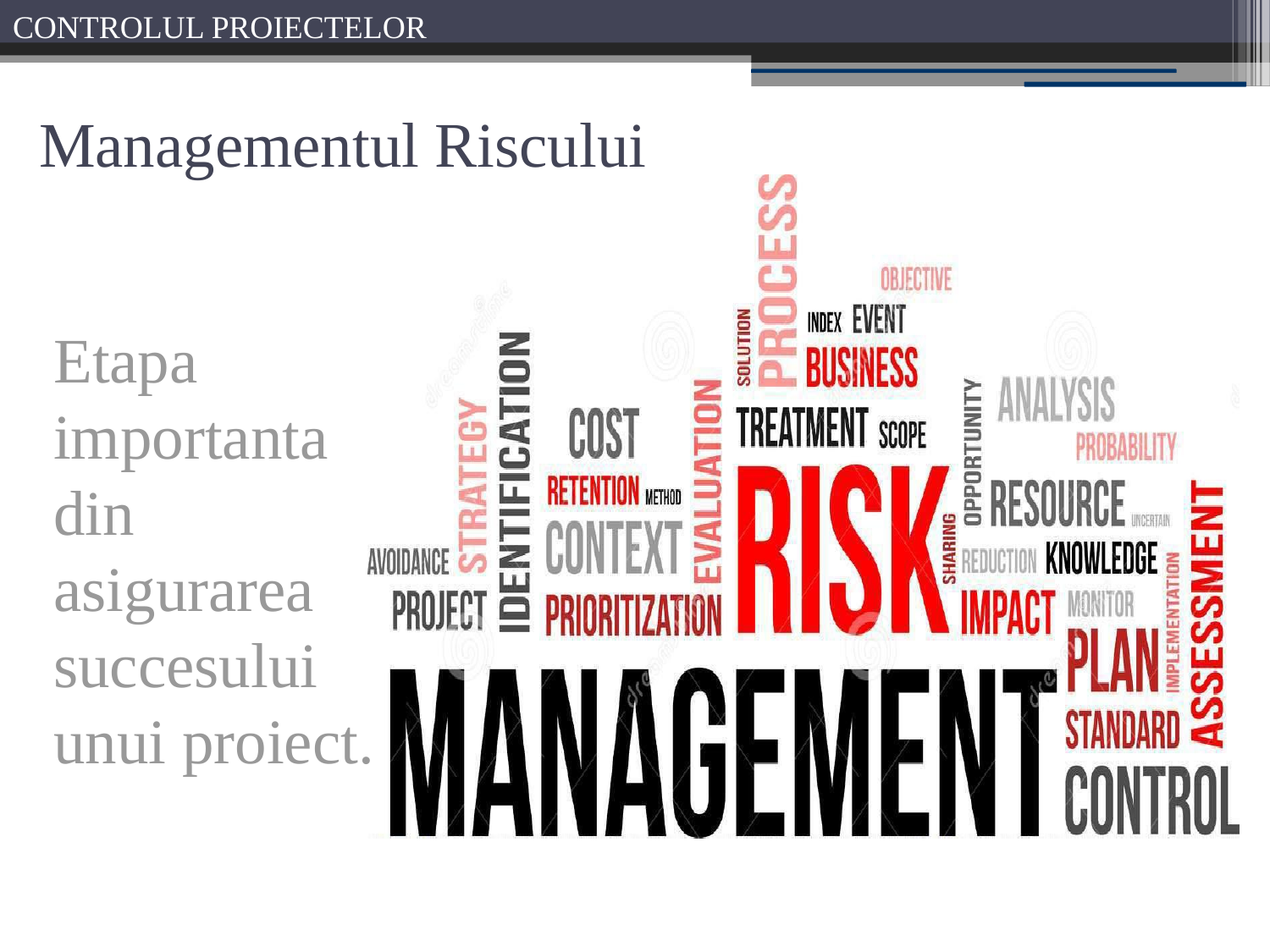

# Managementul Riscului

Etapa importanta din asigurarea succesului unui proiect.